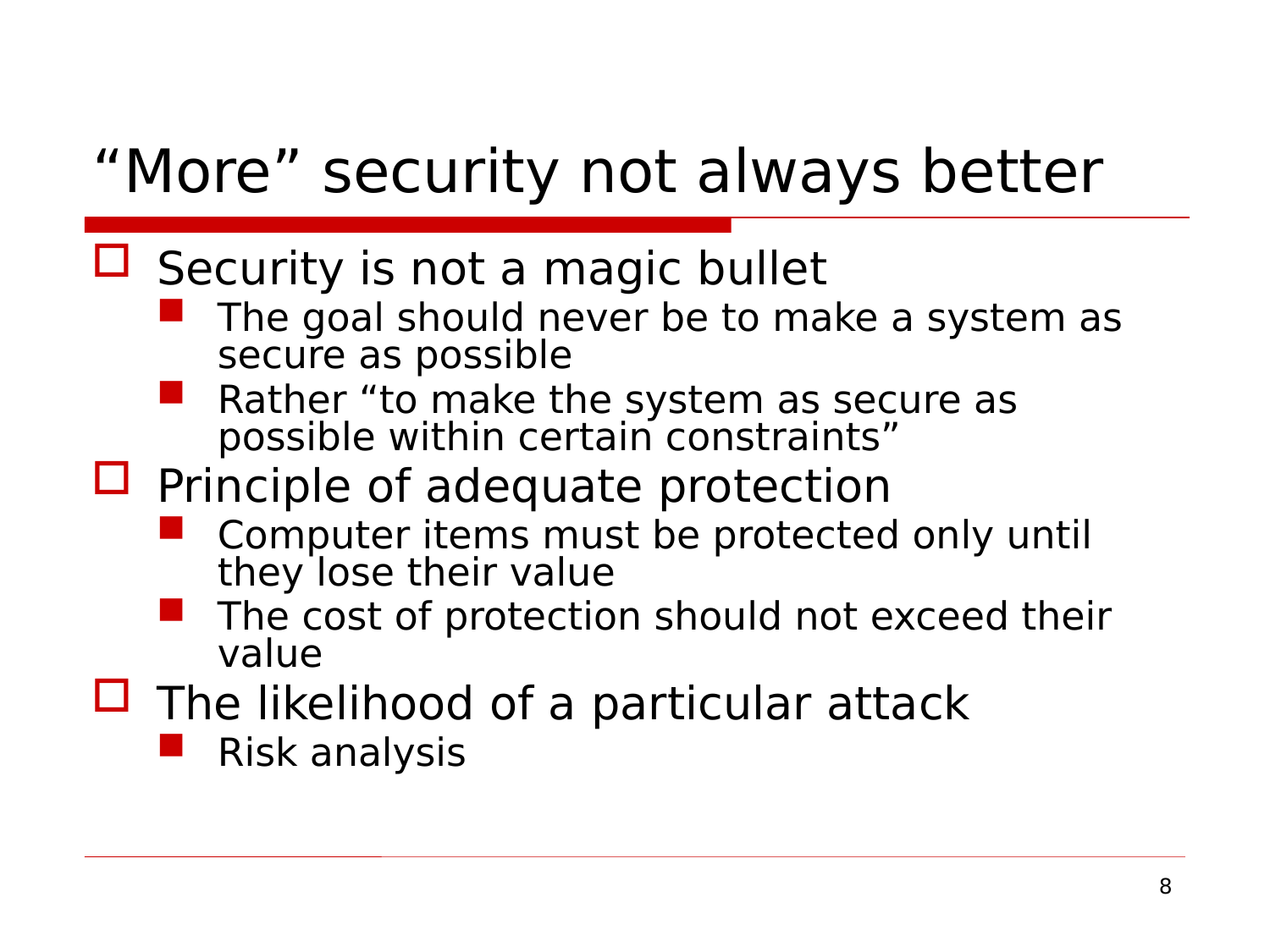

# “More” security not always better
Security is not a magic bullet
The goal should never be to make a system as secure as possible
Rather “to make the system as secure as possible within certain constraints”
Principle of adequate protection
Computer items must be protected only until they lose their value
The cost of protection should not exceed their value
The likelihood of a particular attack
Risk analysis
8